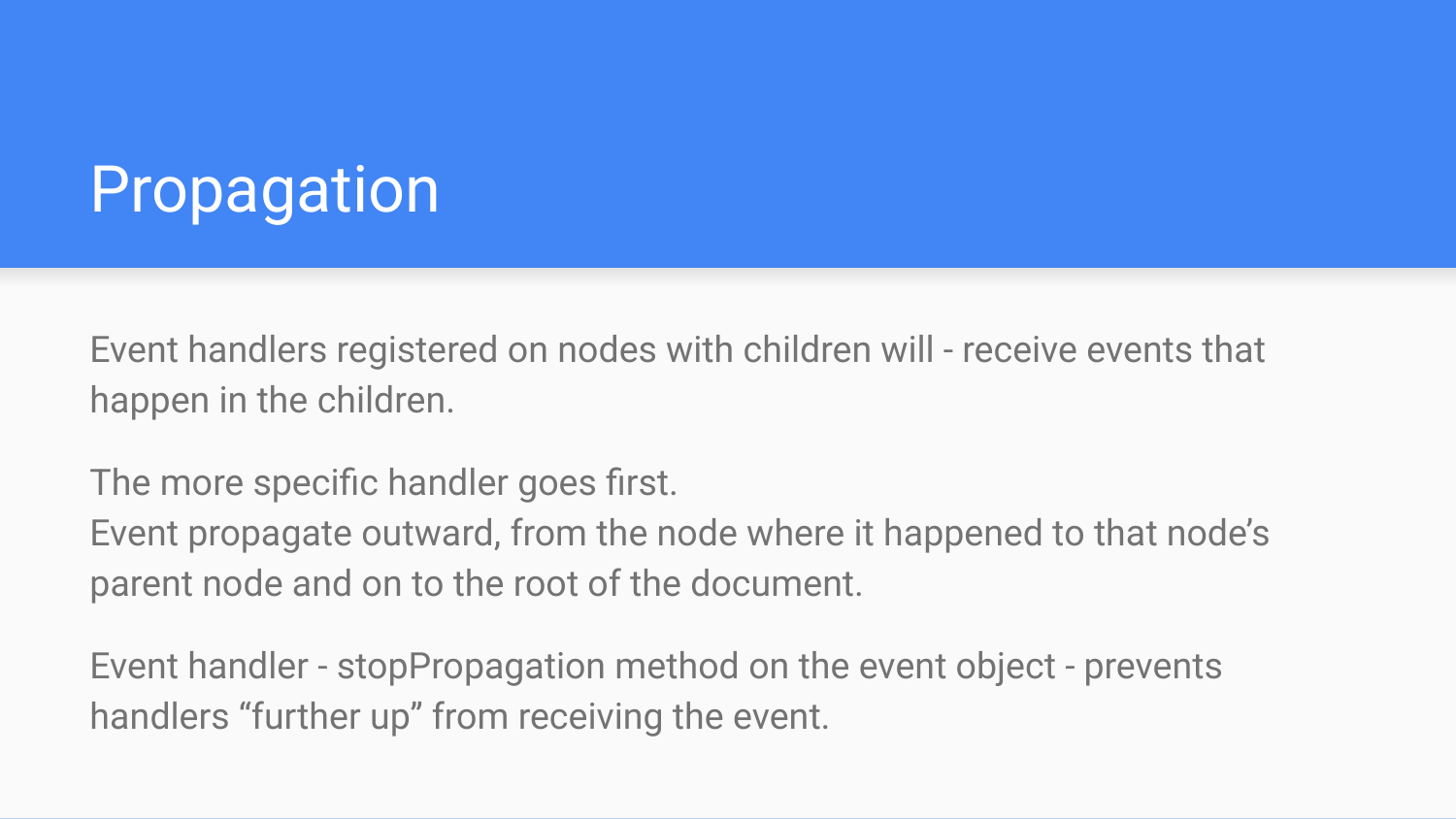

# Propagation
Event handlers registered on nodes with children will - receive events that happen in the children.
The more specific handler goes first.
Event propagate outward, from the node where it happened to that node’s parent node and on to the root of the document.
Event handler - stopPropagation method on the event object - prevents handlers “further up” from receiving the event.